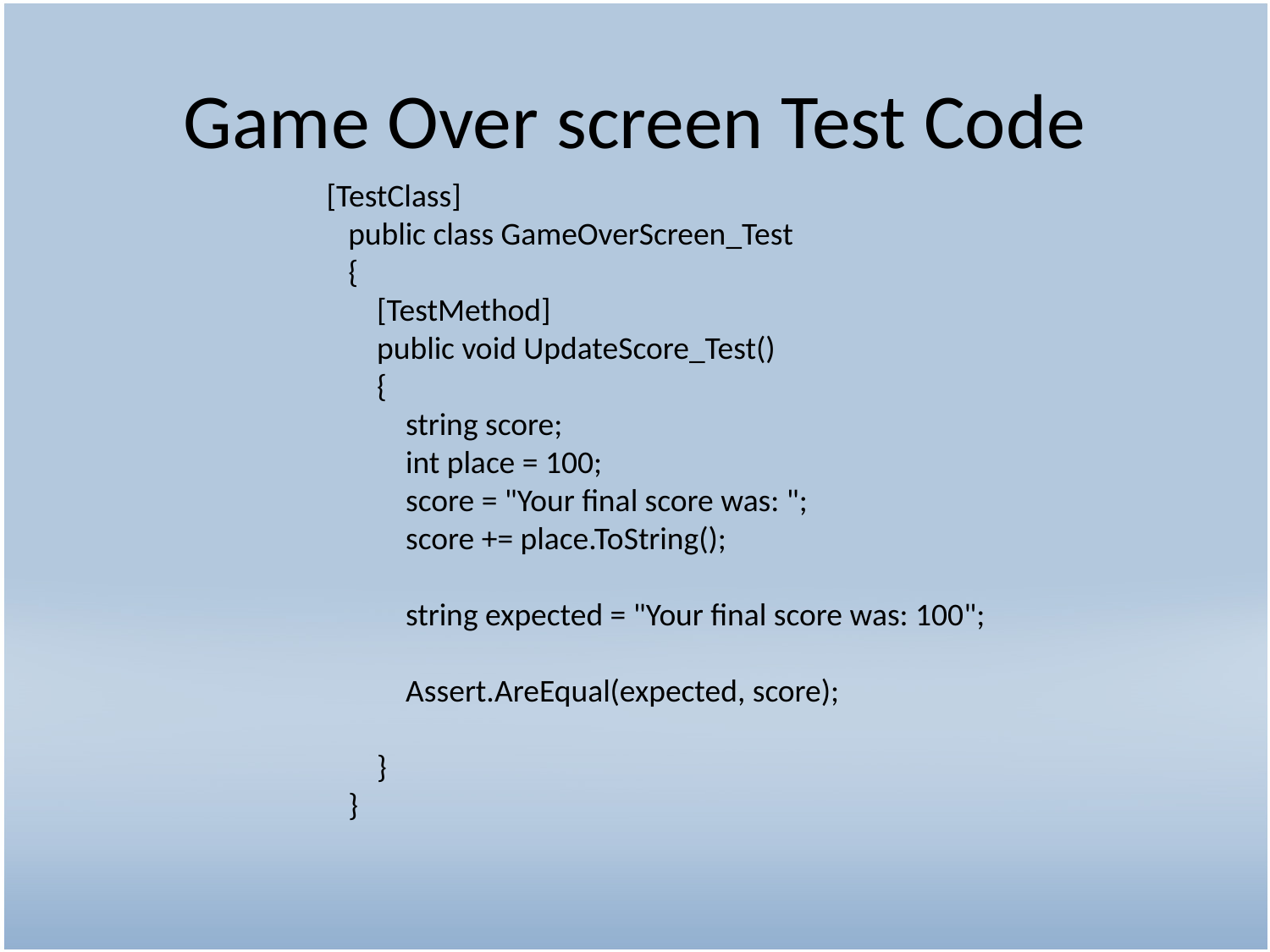

# Game Over screen Test Code

 [TestClass]
    public class GameOverScreen_Test
    {
        [TestMethod]
        public void UpdateScore_Test()
        {
            string score;
            int place = 100;
            score = "Your final score was: ";
            score += place.ToString();

            string expected = "Your final score was: 100";

            Assert.AreEqual(expected, score);

        }
    }